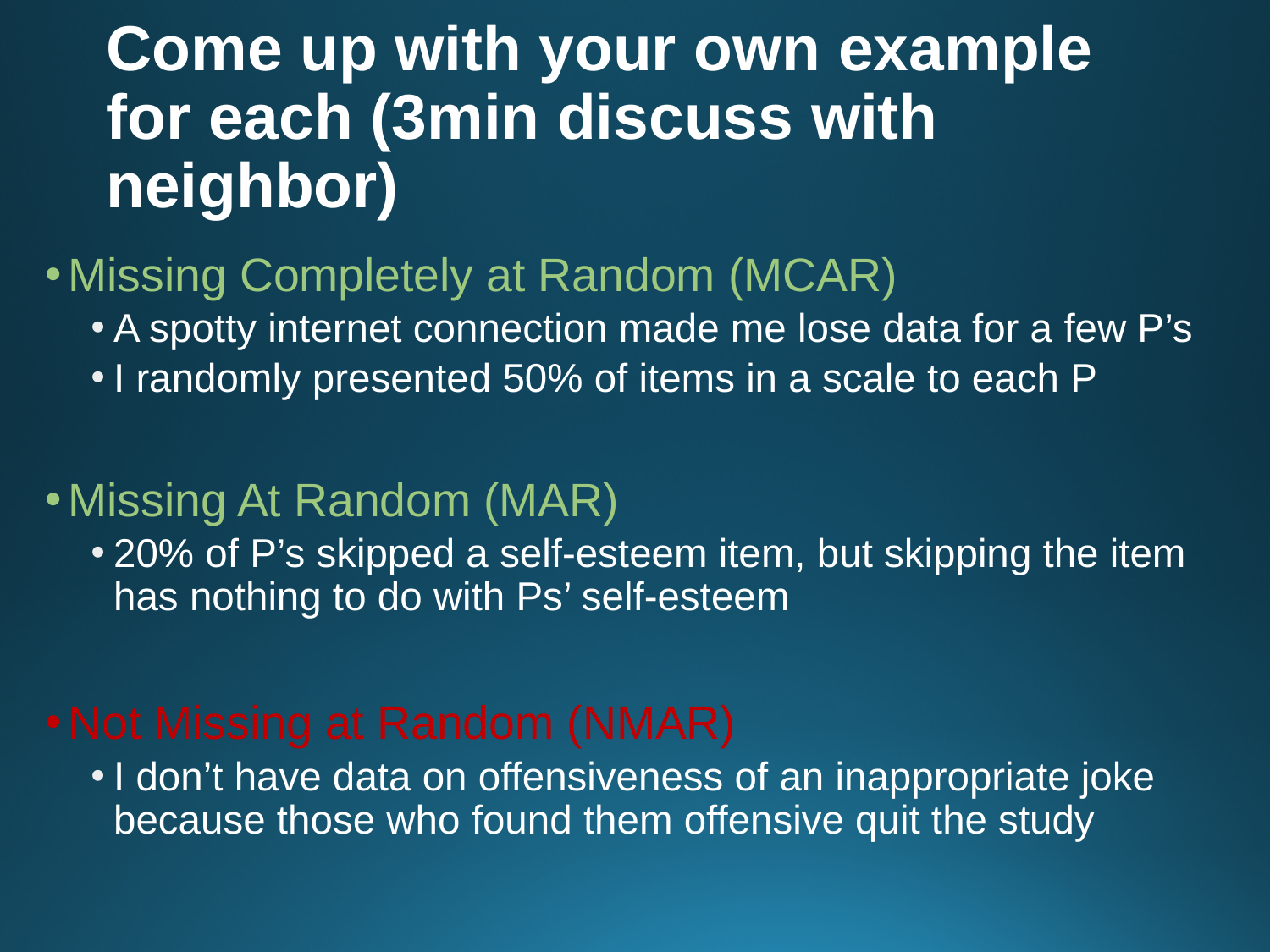

# Come up with your own example for each (3min discuss with neighbor)
Missing Completely at Random (MCAR)
A spotty internet connection made me lose data for a few P’s
I randomly presented 50% of items in a scale to each P

Missing At Random (MAR)
20% of P’s skipped a self-esteem item, but skipping the item has nothing to do with Ps’ self-esteem

Not Missing at Random (NMAR)
I don’t have data on offensiveness of an inappropriate joke because those who found them offensive quit the study